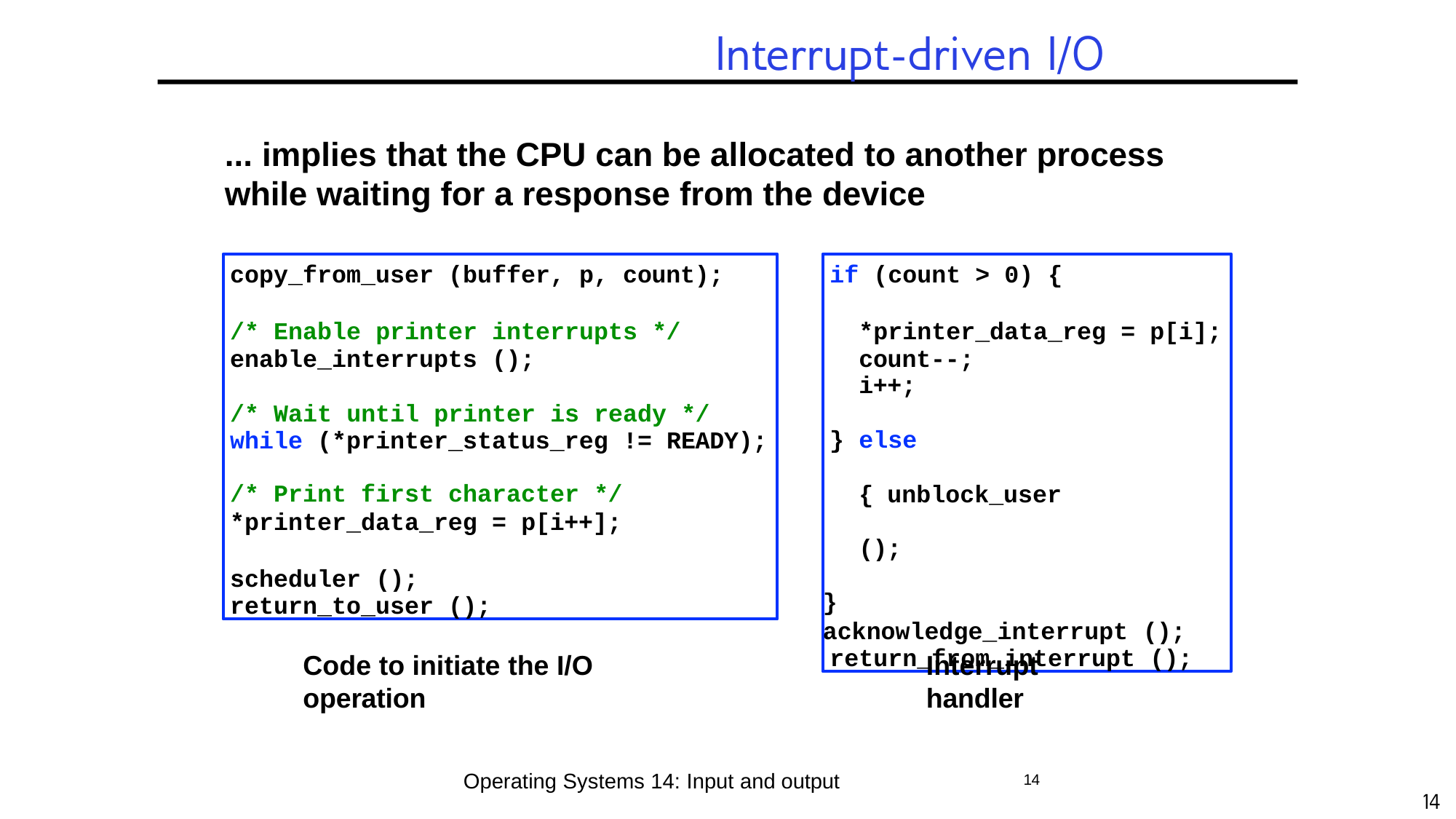

# Interrupt-driven I/O
... implies that the CPU can be allocated to another process while waiting for a response from the device
copy_from_user (buffer, p, count);

/* Enable printer interrupts */ enable_interrupts ();
/* Wait until printer is ready */ while (*printer_status_reg != READY);
/* Print first character */
*printer_data_reg = p[i++];

scheduler (); return_to_user ();
if (count > 0) {

*printer_data_reg = p[i]; count--;
i++;
} else { unblock_user ();
}
acknowledge_interrupt (); return_from_interrupt ();
Code to initiate the I/O operation
Interrupt handler
Operating Systems 14: Input and output
14